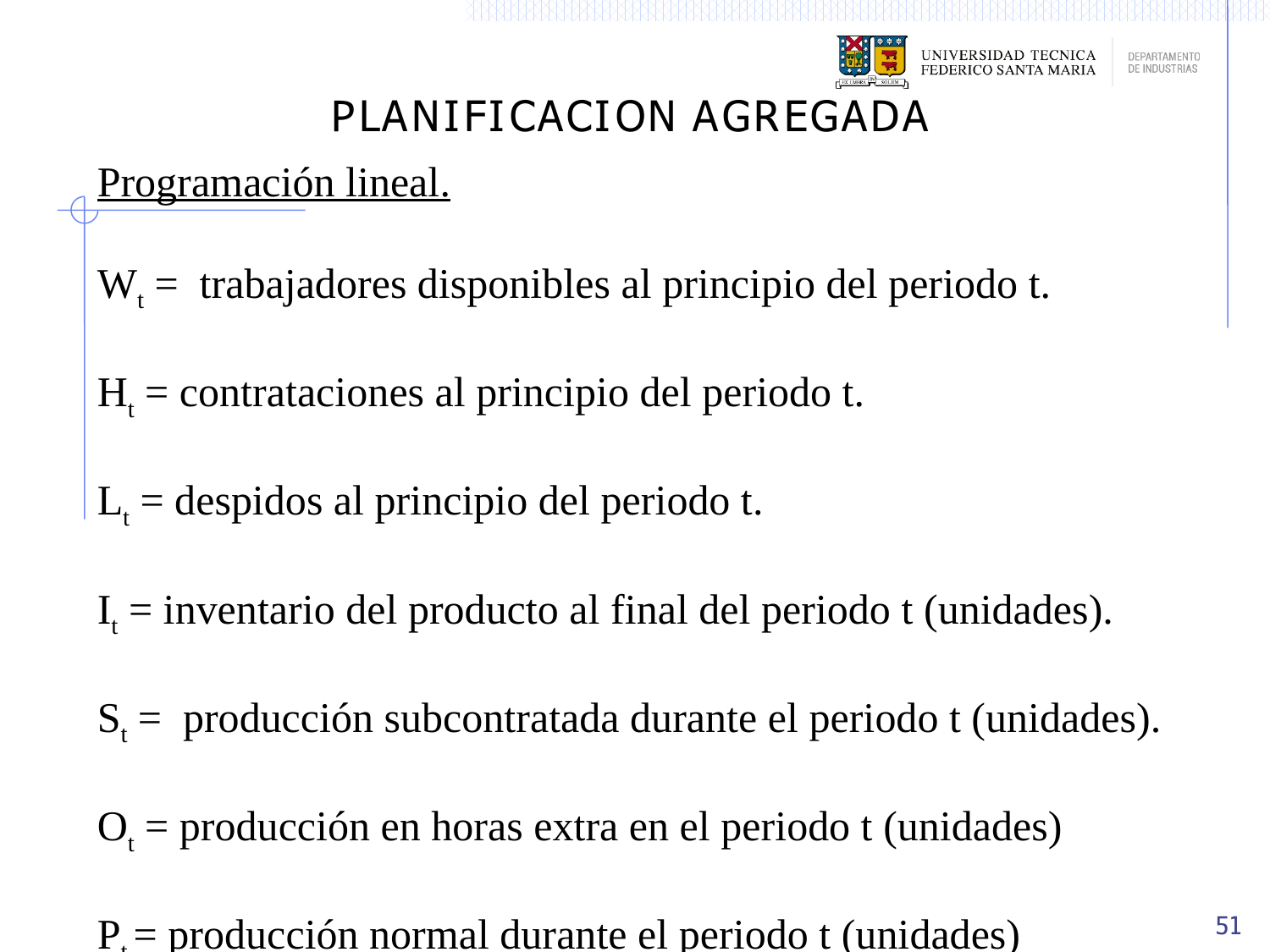

PLANIFICACION AGREGADA
Programación lineal.

Wt =  trabajadores disponibles al principio del periodo t.

Ht = contrataciones al principio del periodo t.

Lt = despidos al principio del periodo t.

It = inventario del producto al final del periodo t (unidades).

St =  producción subcontratada durante el periodo t (unidades).

Ot = producción en horas extra en el periodo t (unidades)

Pt = producción normal durante el periodo t (unidades)
51